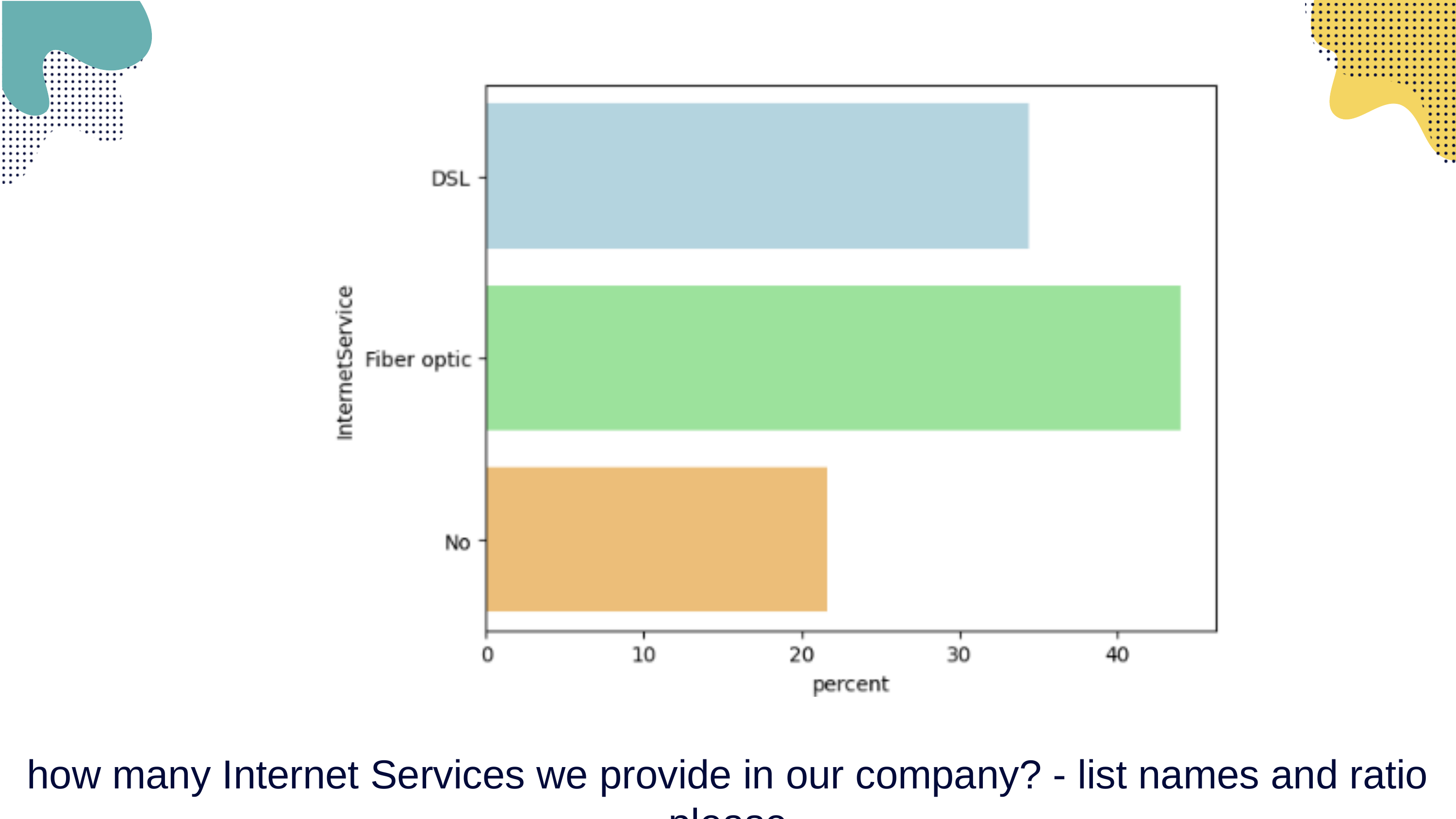

how many Internet Services we provide in our company? - list names and ratio please